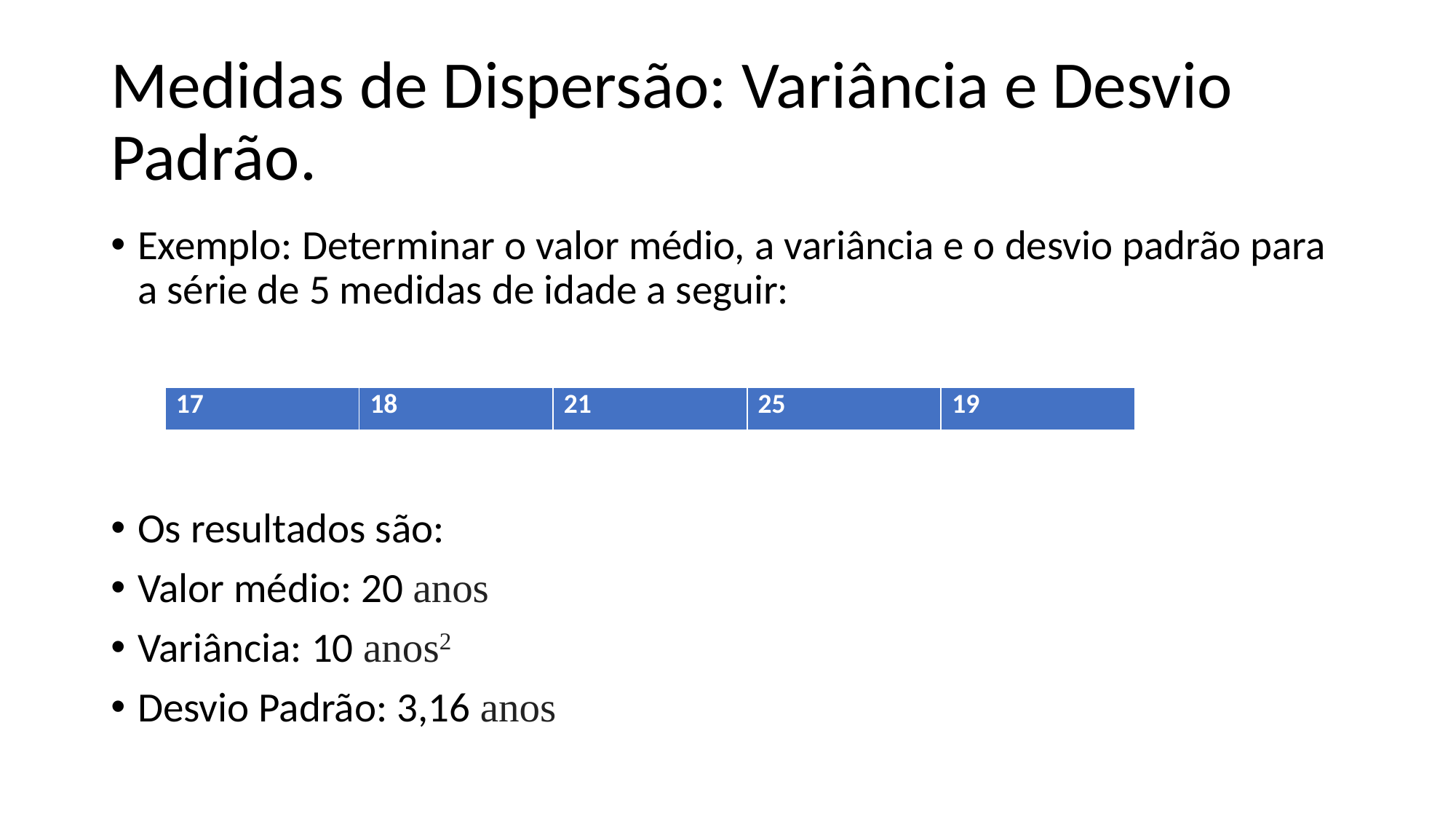

# Medidas de Dispersão: Variância e Desvio Padrão.
Exemplo: Determinar o valor médio, a variância e o desvio padrão para a série de 5 medidas de idade a seguir:

Os resultados são:
Valor médio: 20 anos
Variância: 10 anos2
Desvio Padrão: 3,16 anos

| 17 | 18 | 21 | 25 | 19 |
| --- | --- | --- | --- | --- |